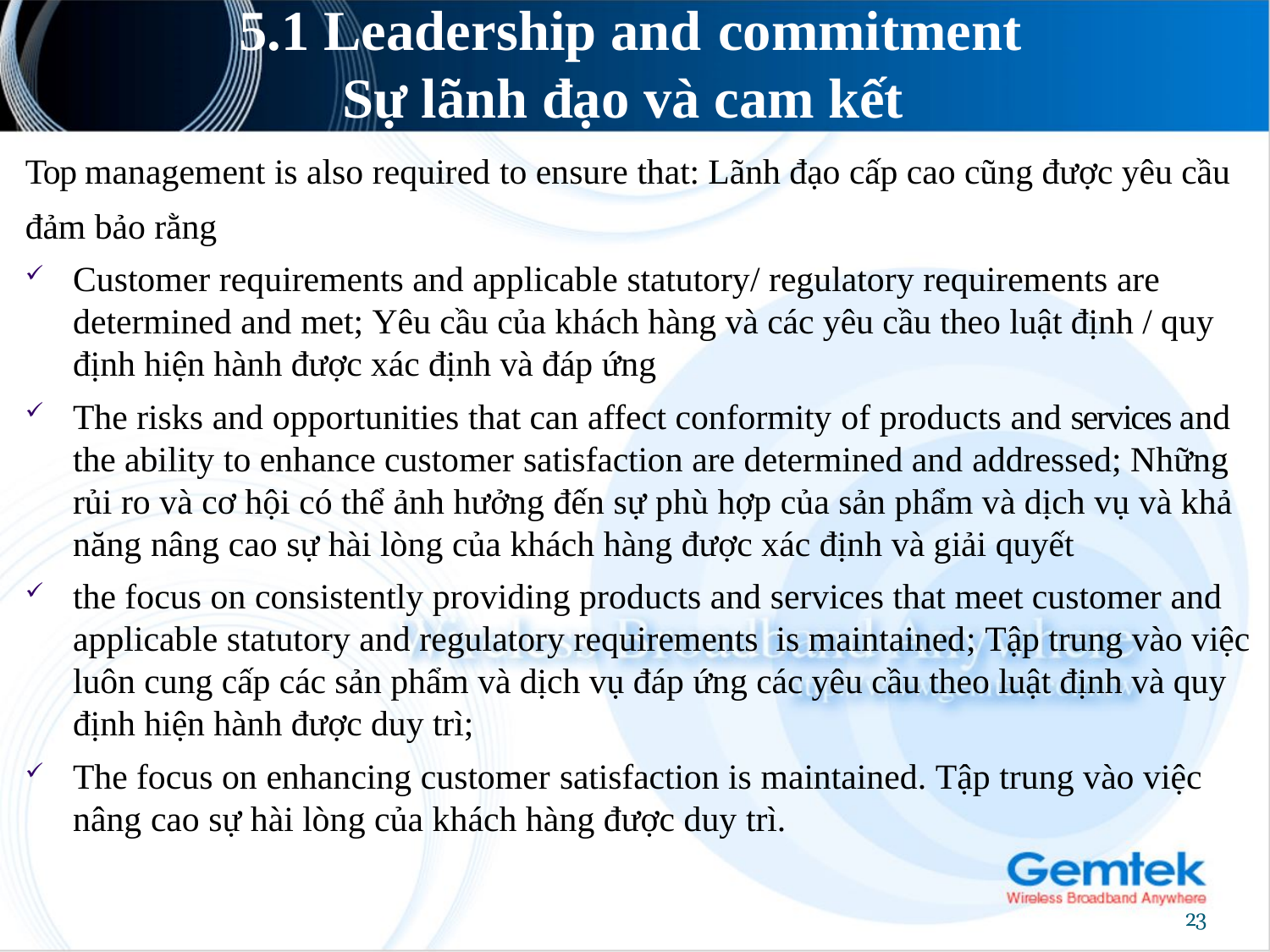

# 5.1 Leadership and commitment Sự lãnh đạo và cam kết
Top management is also required to ensure that: Lãnh đạo cấp cao cũng được yêu cầu
đảm bảo rằng
Customer requirements and applicable statutory/ regulatory requirements are determined and met; Yêu cầu của khách hàng và các yêu cầu theo luật định / quy định hiện hành được xác định và đáp ứng
The risks and opportunities that can affect conformity of products and services and the ability to enhance customer satisfaction are determined and addressed; Những rủi ro và cơ hội có thể ảnh hưởng đến sự phù hợp của sản phẩm và dịch vụ và khả năng nâng cao sự hài lòng của khách hàng được xác định và giải quyết
the focus on consistently providing products and services that meet customer and applicable statutory and regulatory requirements  is maintained; Tập trung vào việc luôn cung cấp các sản phẩm và dịch vụ đáp ứng các yêu cầu theo luật định và quy định hiện hành được duy trì;
The focus on enhancing customer satisfaction is maintained. Tập trung vào việc nâng cao sự hài lòng của khách hàng được duy trì.
23